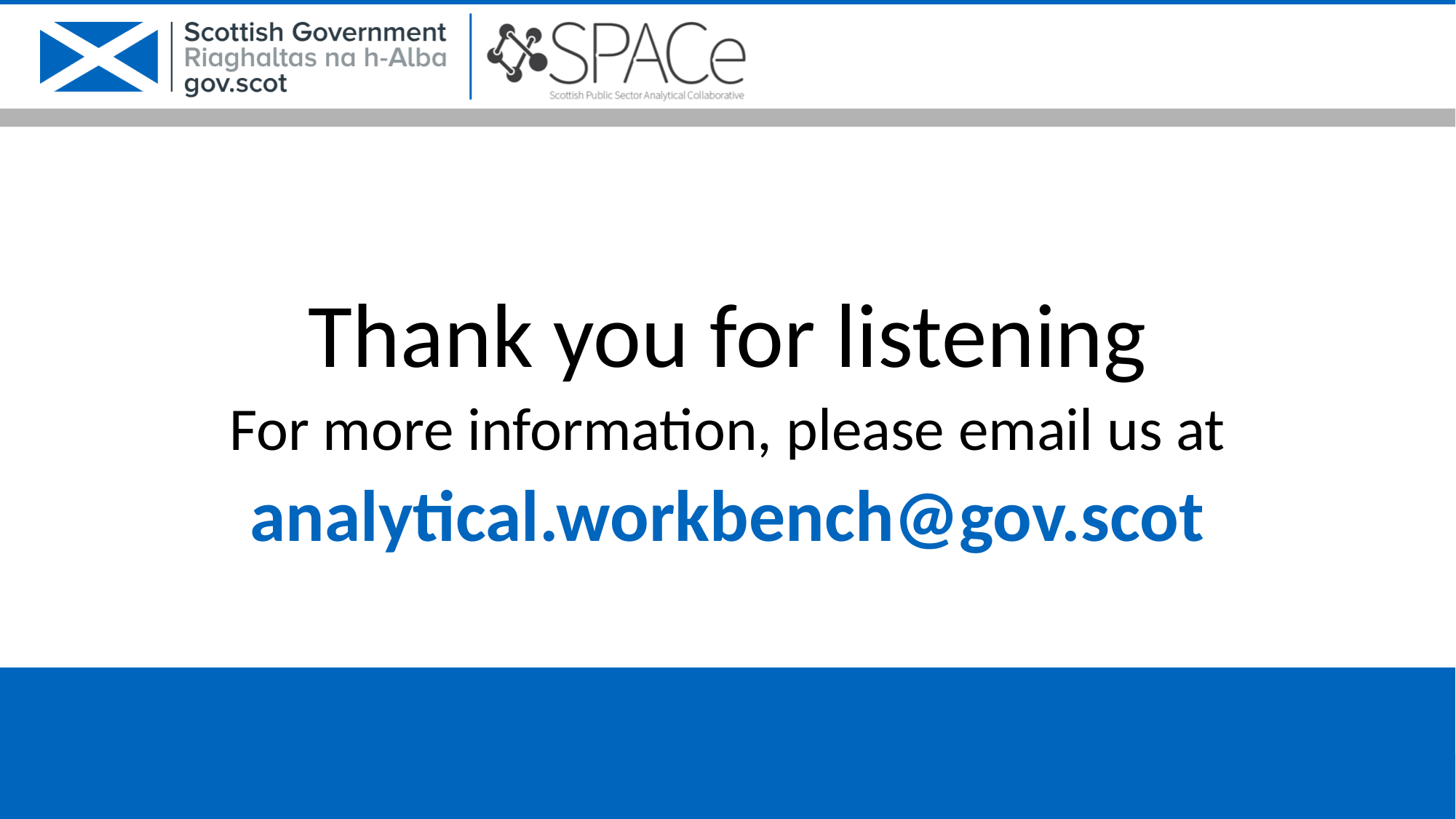

# Thank you for listening
For more information, please email us at
analytical.workbench@gov.scot